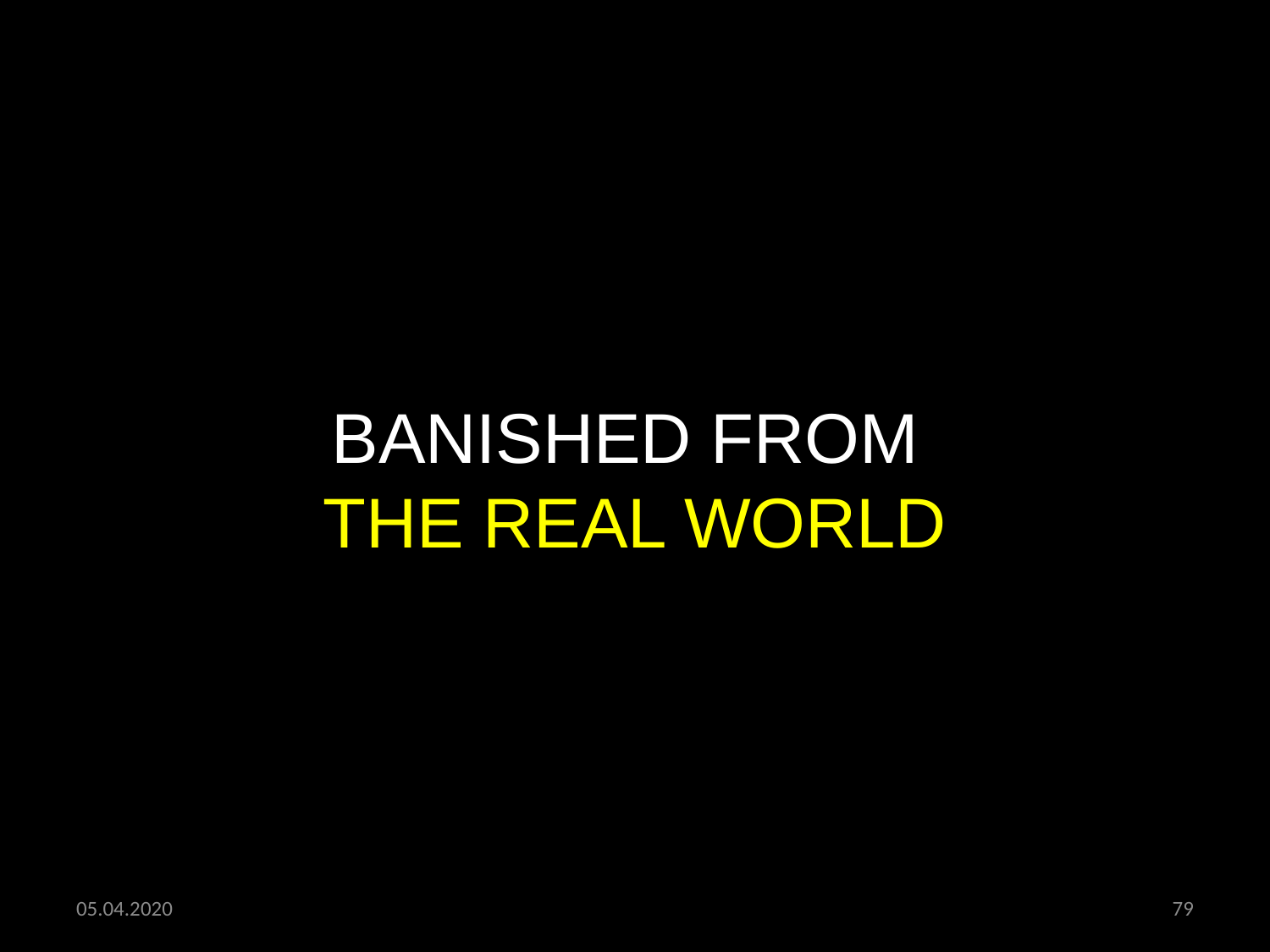

BANISHED FROM
THE REAL WORLD
05.04.2020
79